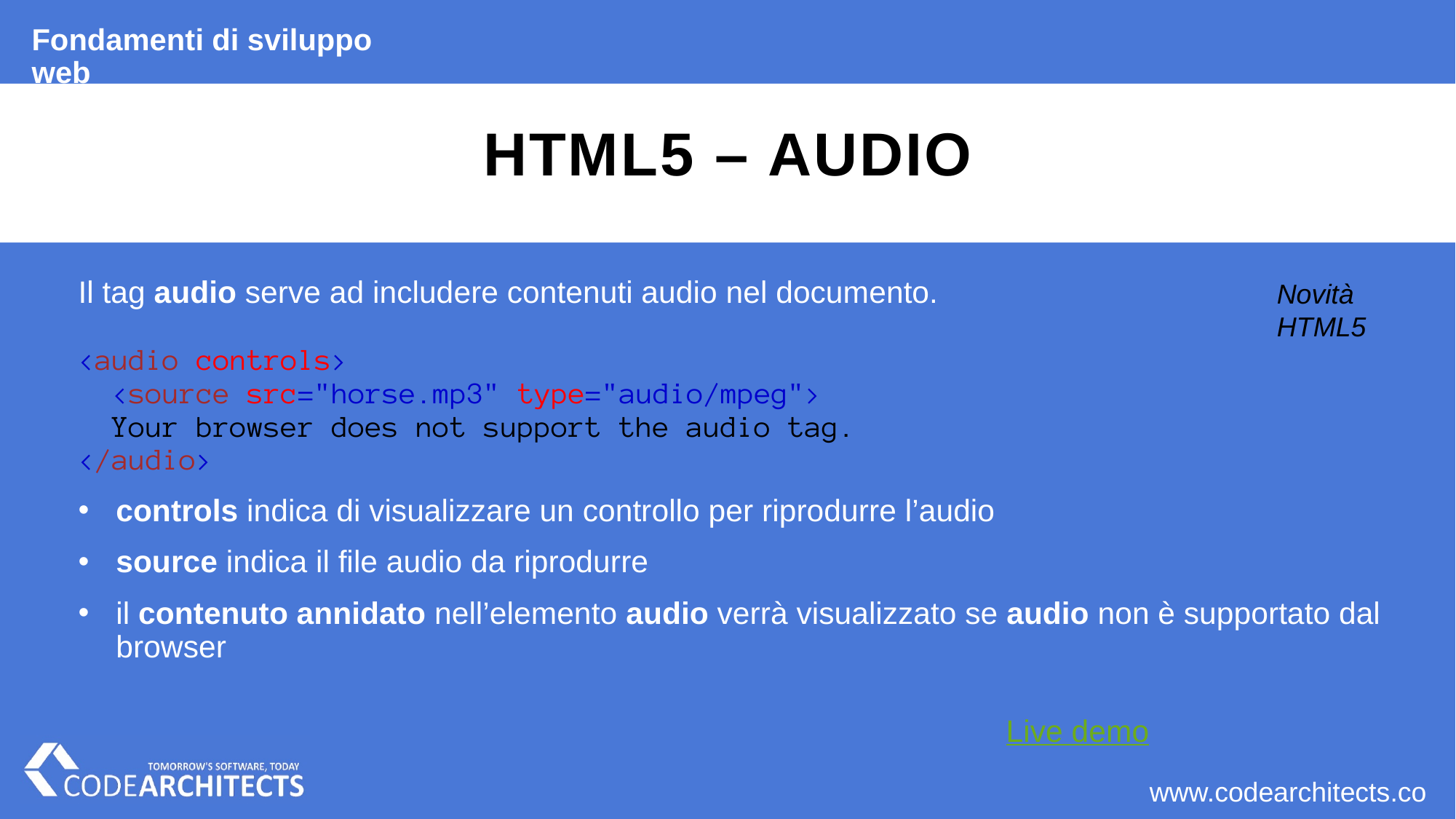

Fondamenti di sviluppo web

# HTML5 – audio
Il tag audio serve ad includere contenuti audio nel documento.
<audio controls>
  <source src="horse.mp3" type="audio/mpeg">
  Your browser does not support the audio tag.
</audio>
controls indica di visualizzare un controllo per riprodurre l’audio
source indica il file audio da riprodurre
il contenuto annidato nell’elemento audio verrà visualizzato se audio non è supportato dal browser
										Live demo
Novità HTML5